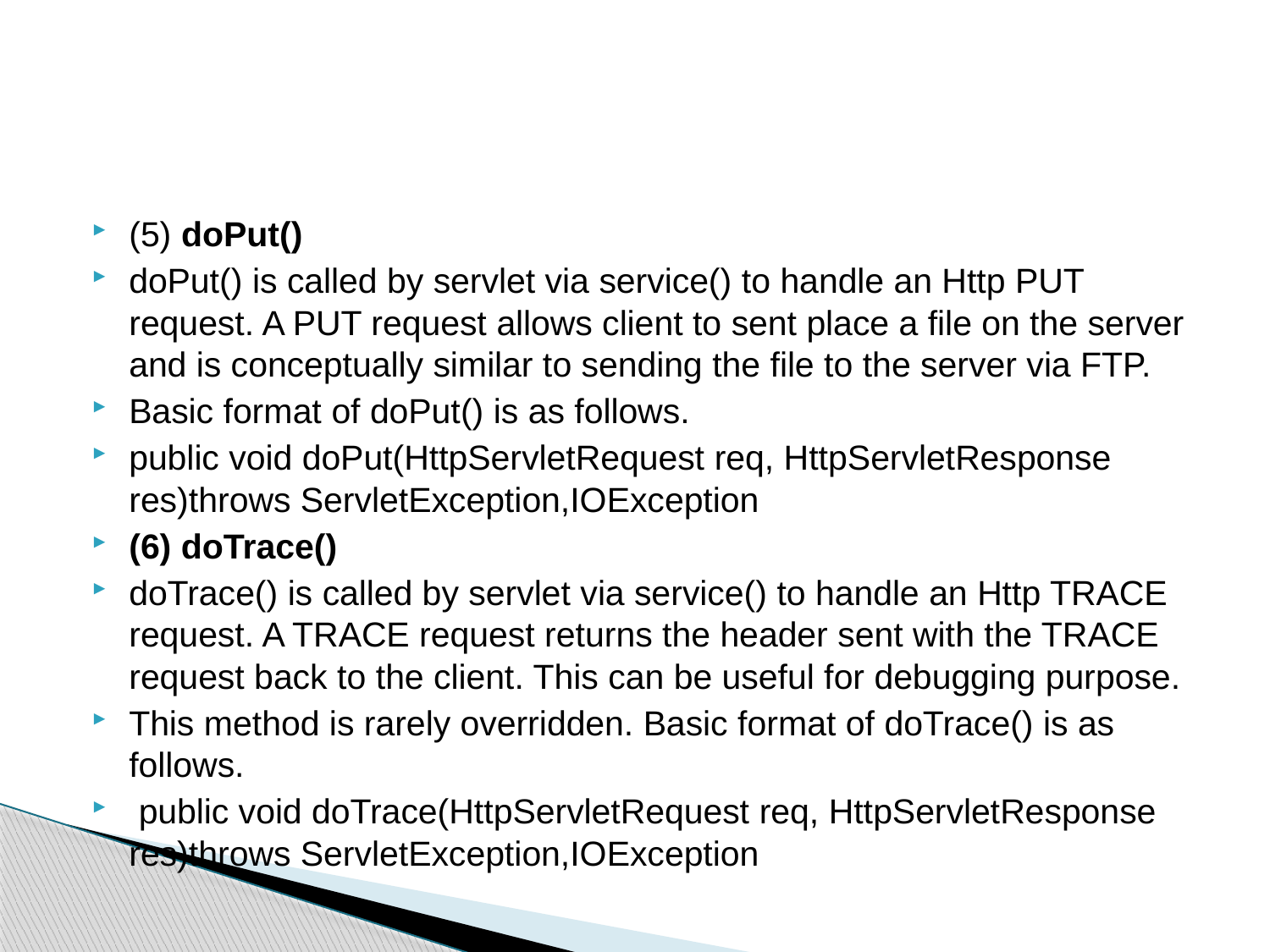

#
(5) doPut()
doPut() is called by servlet via service() to handle an Http PUT request. A PUT request allows client to sent place a file on the server and is conceptually similar to sending the file to the server via FTP.
Basic format of doPut() is as follows.
public void doPut(HttpServletRequest req, HttpServletResponse res)throws ServletException,IOException
(6) doTrace()
doTrace() is called by servlet via service() to handle an Http TRACE request. A TRACE request returns the header sent with the TRACE request back to the client. This can be useful for debugging purpose.
This method is rarely overridden. Basic format of doTrace() is as follows.
 public void doTrace(HttpServletRequest req, HttpServletResponse res)throws ServletException,IOException